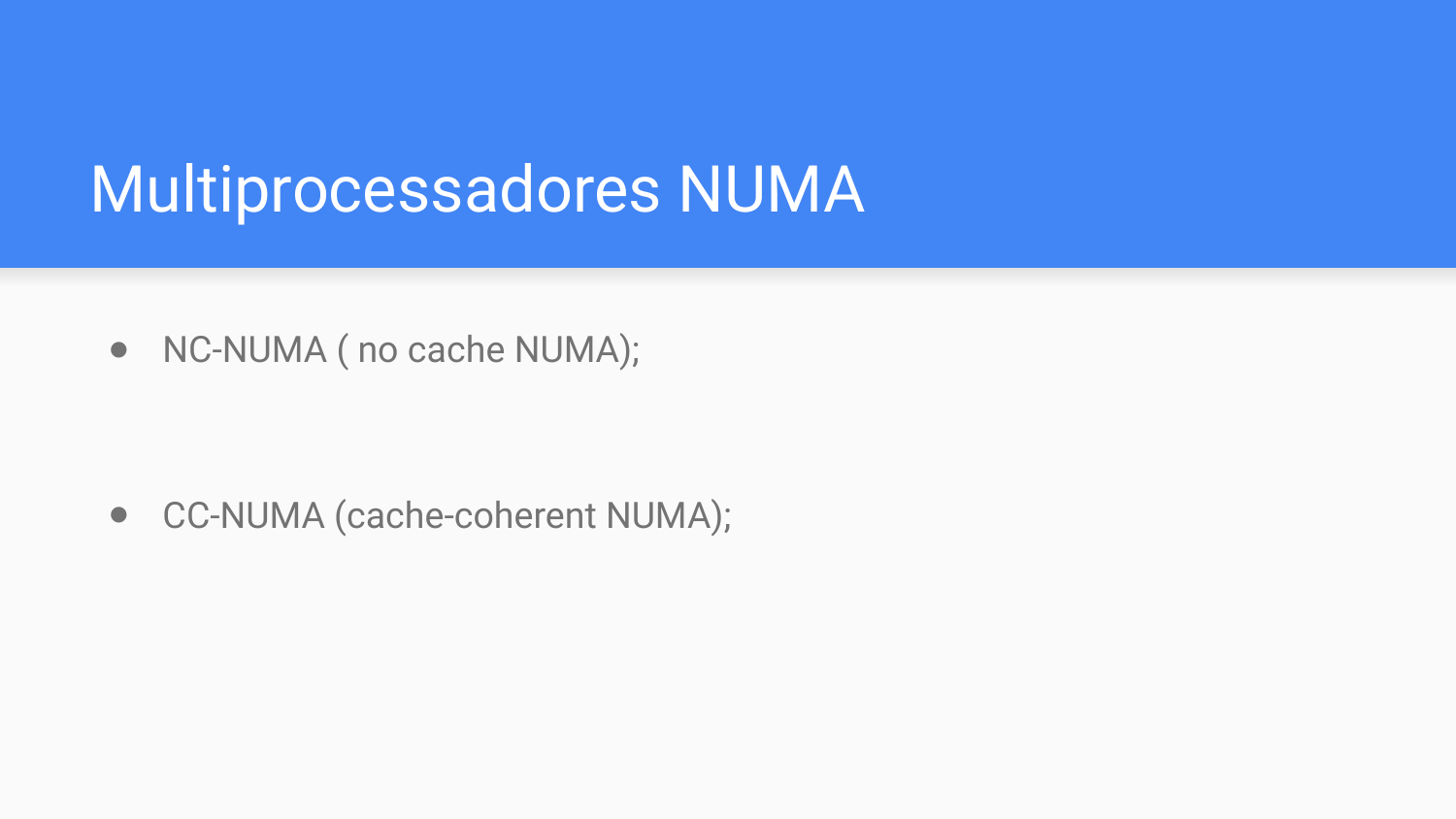

# Multiprocessadores NUMA
NC-NUMA ( no cache NUMA);

CC-NUMA (cache-coherent NUMA);